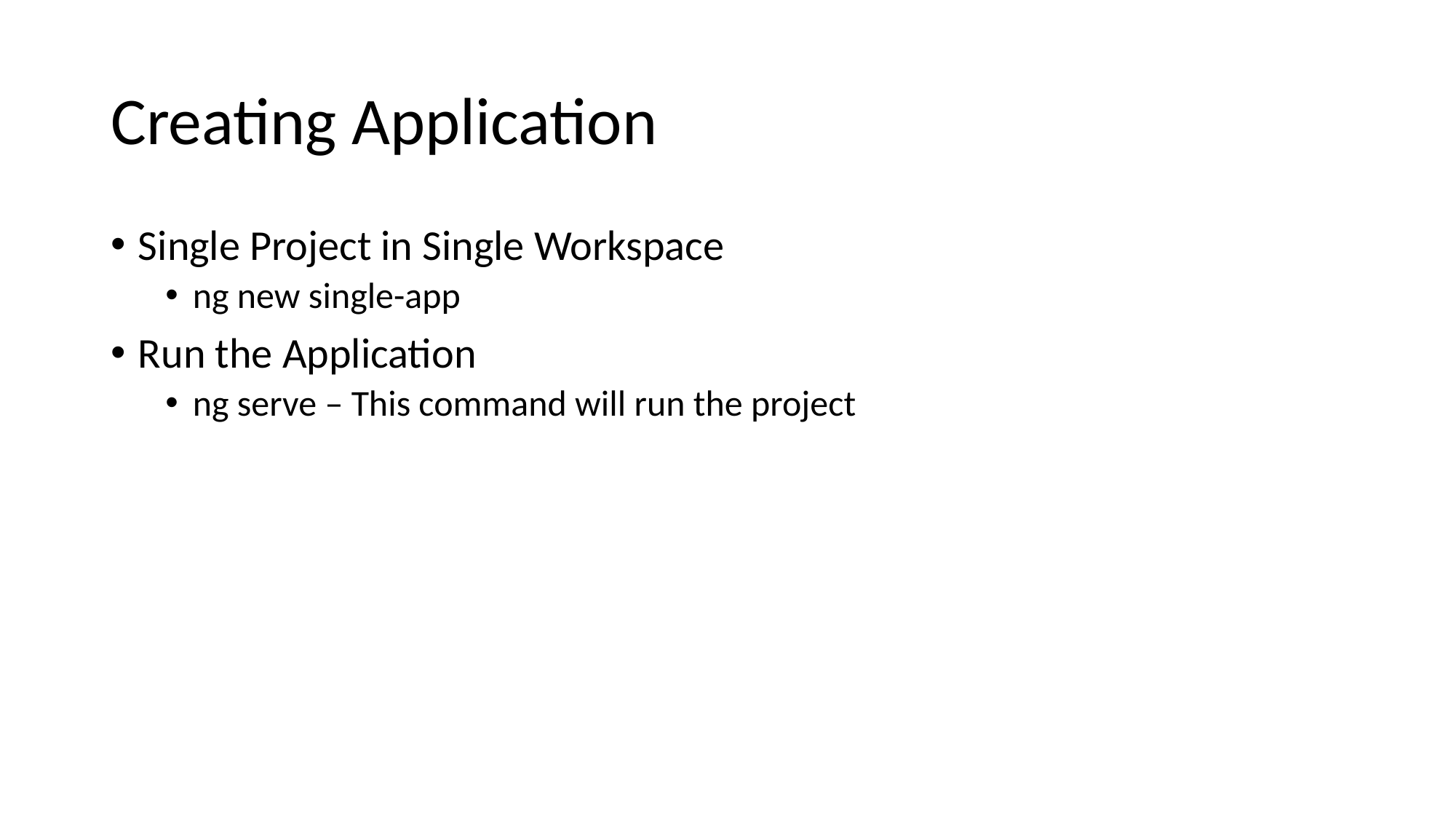

# Creating Application
Single Project in Single Workspace
ng new single-app
Run the Application
ng serve – This command will run the project